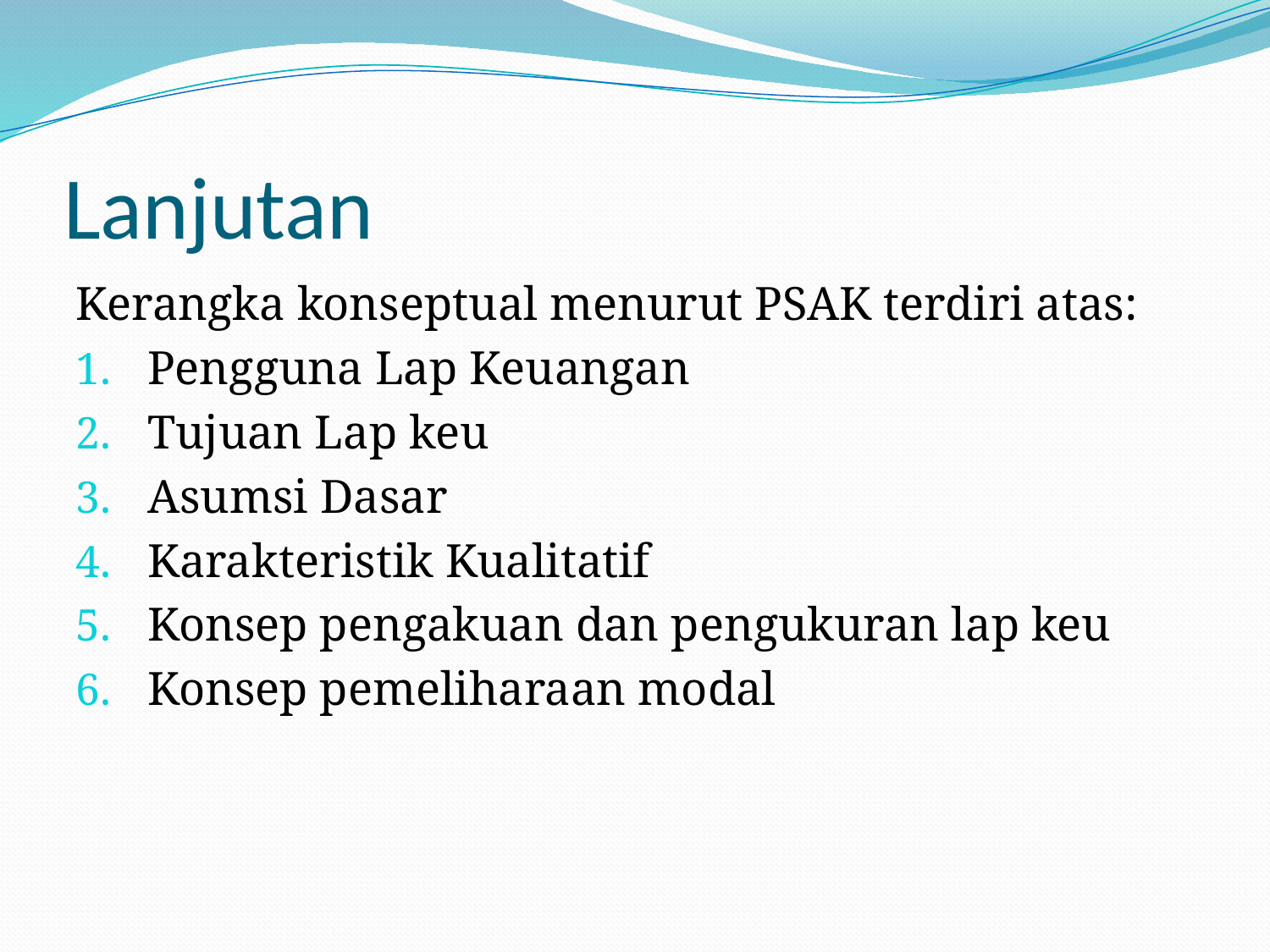

# Lanjutan
Kerangka konseptual menurut PSAK terdiri atas:
Pengguna Lap Keuangan
Tujuan Lap keu
Asumsi Dasar
Karakteristik Kualitatif
Konsep pengakuan dan pengukuran lap keu
Konsep pemeliharaan modal